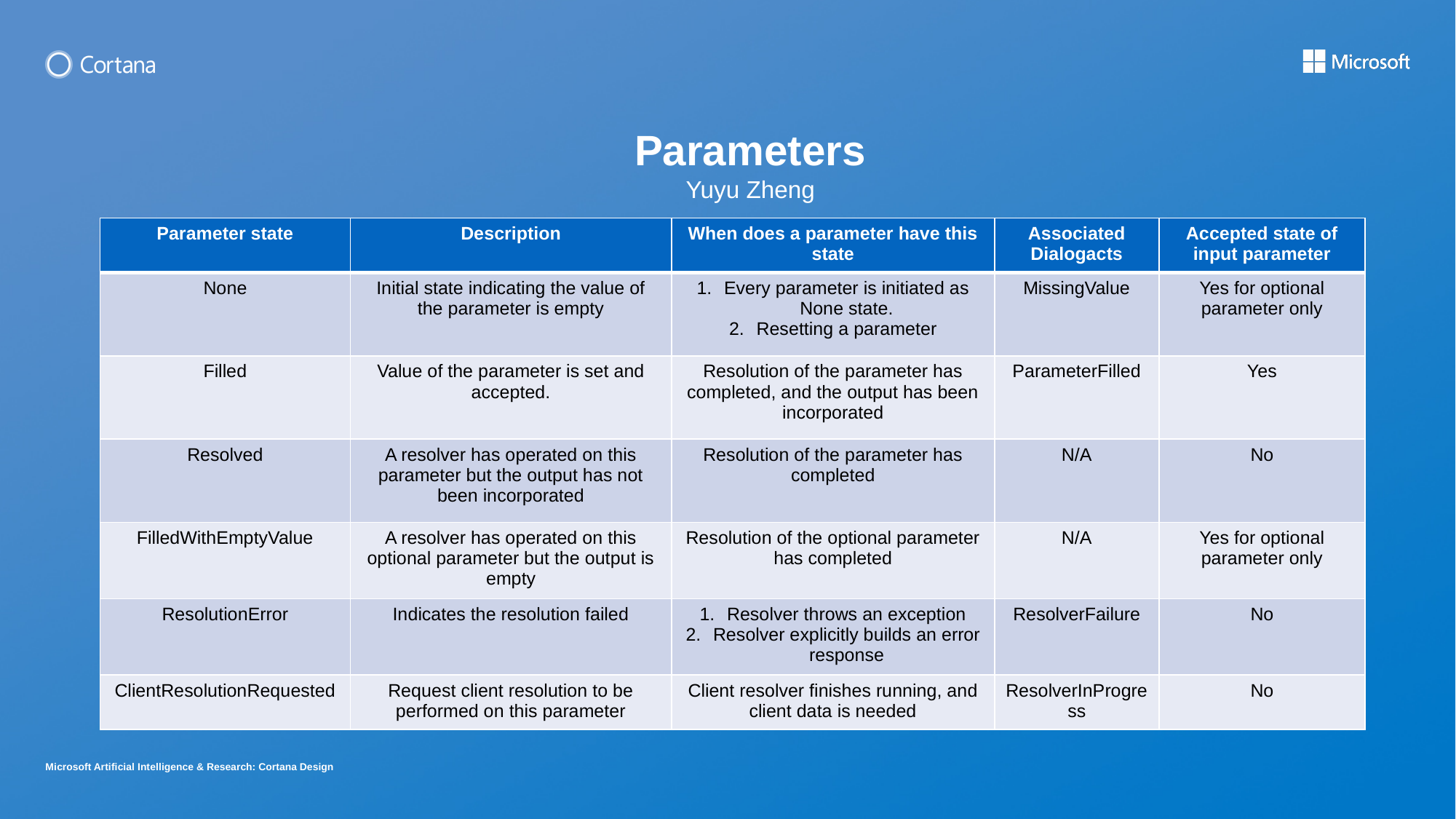

Parameters
Yuyu Zheng

| Parameter state | Description | When does a parameter have this state | Associated Dialogacts | Accepted state of input parameter |
| --- | --- | --- | --- | --- |
| None | Initial state indicating the value of the parameter is empty | Every parameter is initiated as None state. Resetting a parameter | MissingValue | Yes for optional parameter only |
| Filled | Value of the parameter is set and accepted. | Resolution of the parameter has completed, and the output has been incorporated | ParameterFilled | Yes |
| Resolved | A resolver has operated on this parameter but the output has not been incorporated | Resolution of the parameter has completed | N/A | No |
| FilledWithEmptyValue | A resolver has operated on this optional parameter but the output is empty | Resolution of the optional parameter has completed | N/A | Yes for optional parameter only |
| ResolutionError | Indicates the resolution failed | Resolver throws an exception Resolver explicitly builds an error response | ResolverFailure | No |
| ClientResolutionRequested | Request client resolution to be performed on this parameter | Client resolver finishes running, and client data is needed | ResolverInProgress | No |